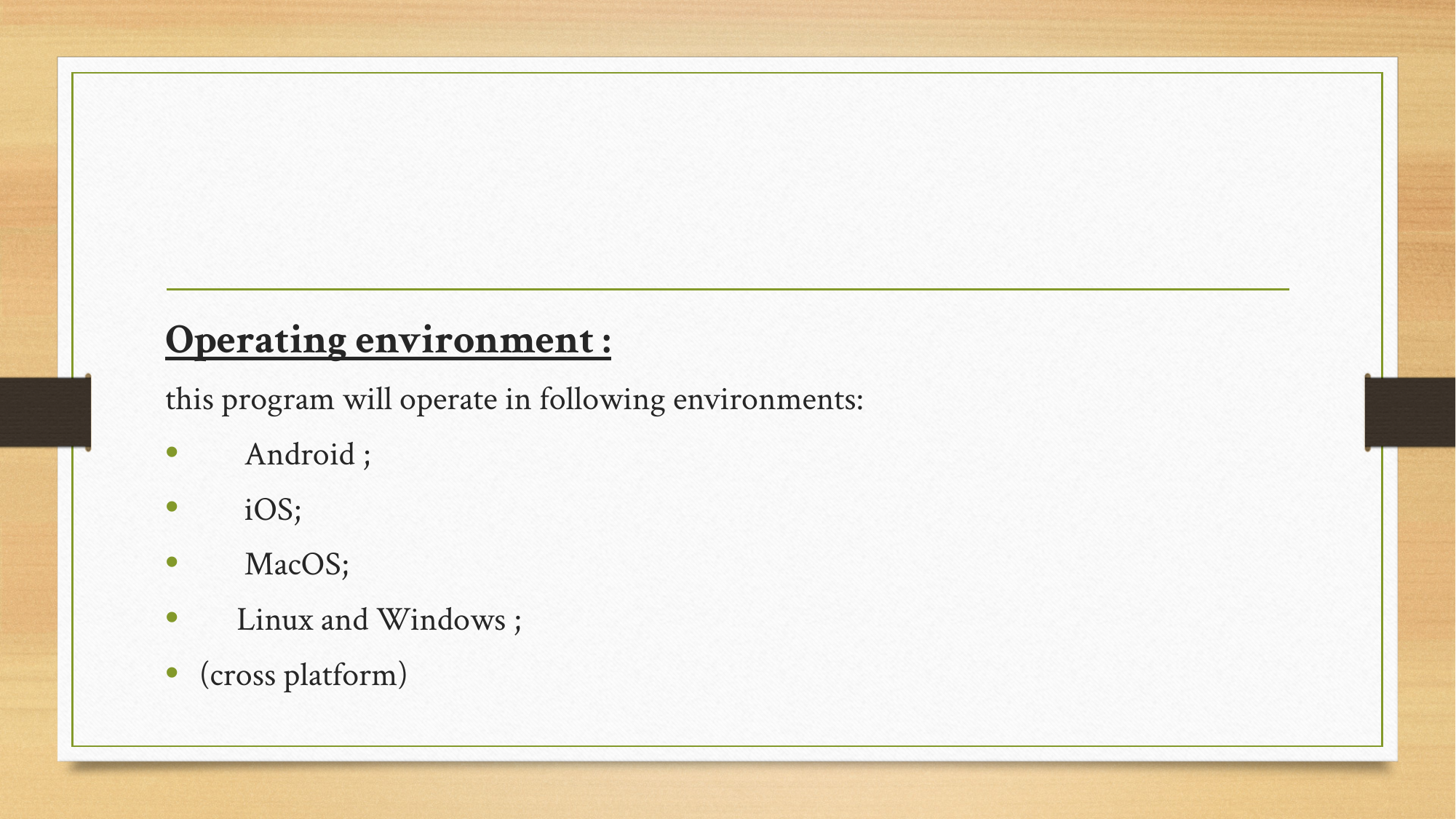

Operating environment :
this program will operate in following environments:
      Android ;
      iOS;
      MacOS;
     Linux and Windows ;
(cross platform)